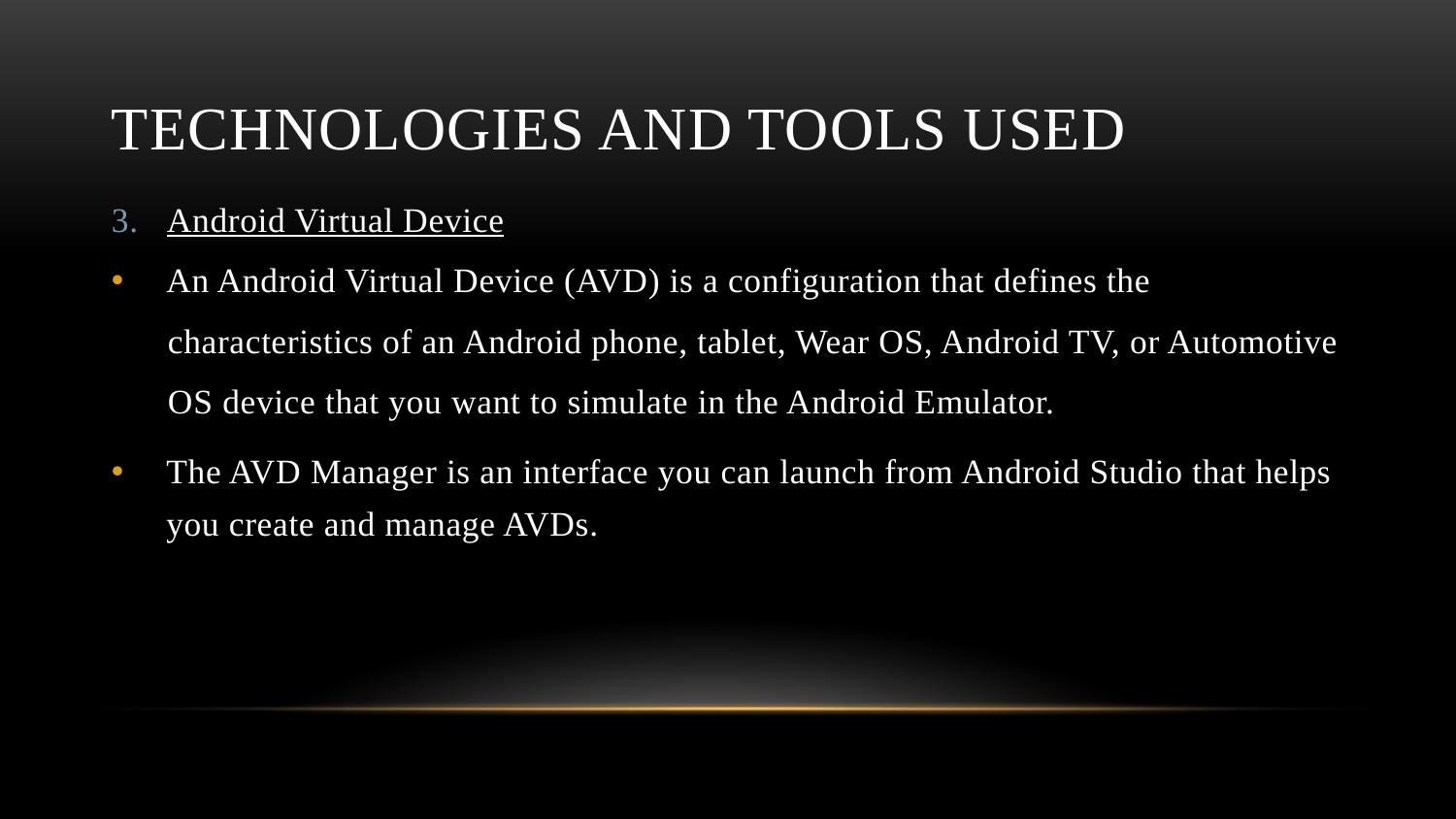

# technologies and tools used
3.   Android Virtual Device
An Android Virtual Device (AVD) is a configuration that defines the
      characteristics of an Android phone, tablet, Wear OS, Android TV, or Automotive
      OS device that you want to simulate in the Android Emulator.
The AVD Manager is an interface you can launch from Android Studio that helps you create and manage AVDs.